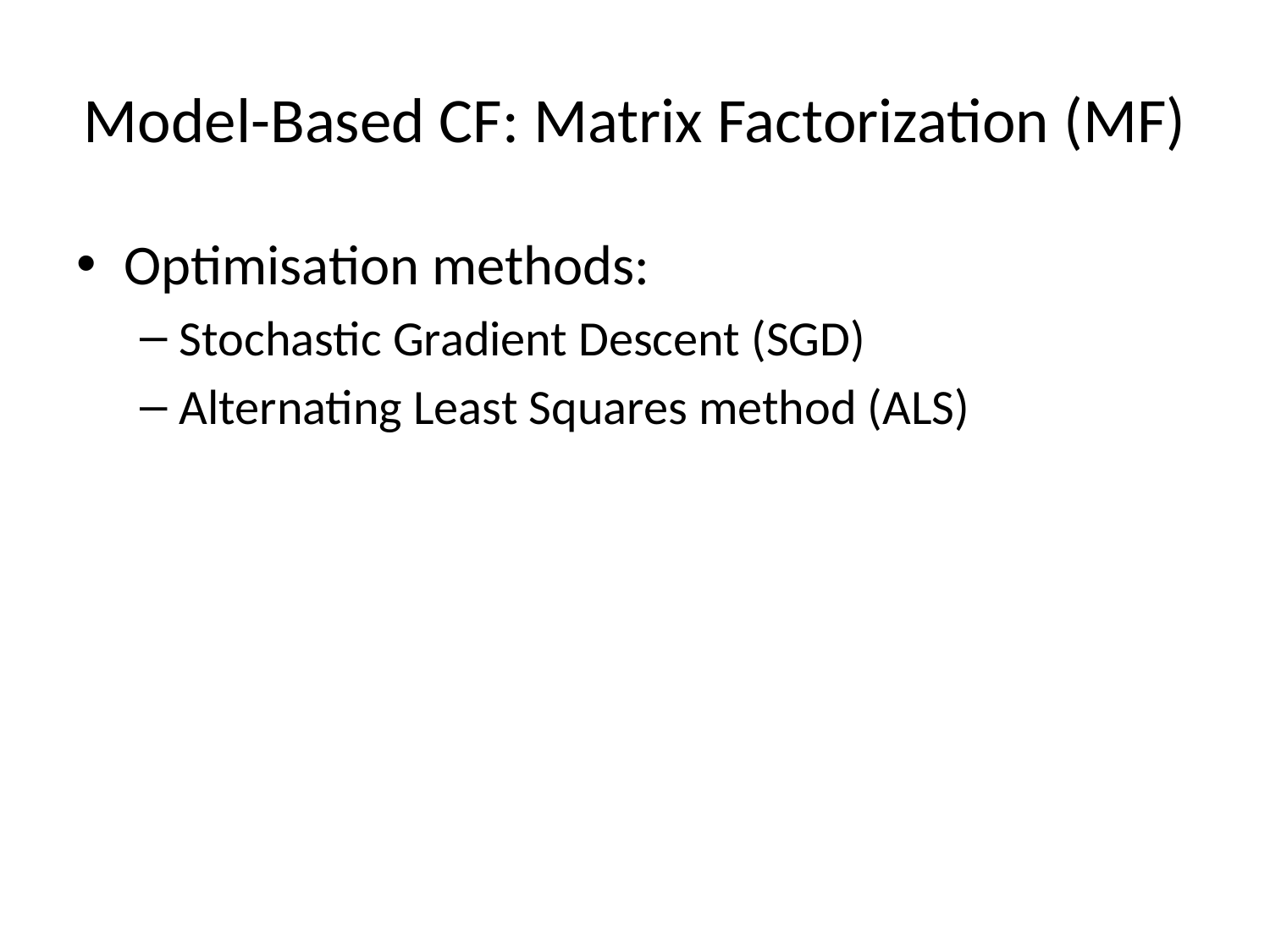

# Model-Based CF: Matrix Factorization (MF)
Optimisation methods:
Stochastic Gradient Descent (SGD)
Alternating Least Squares method (ALS)